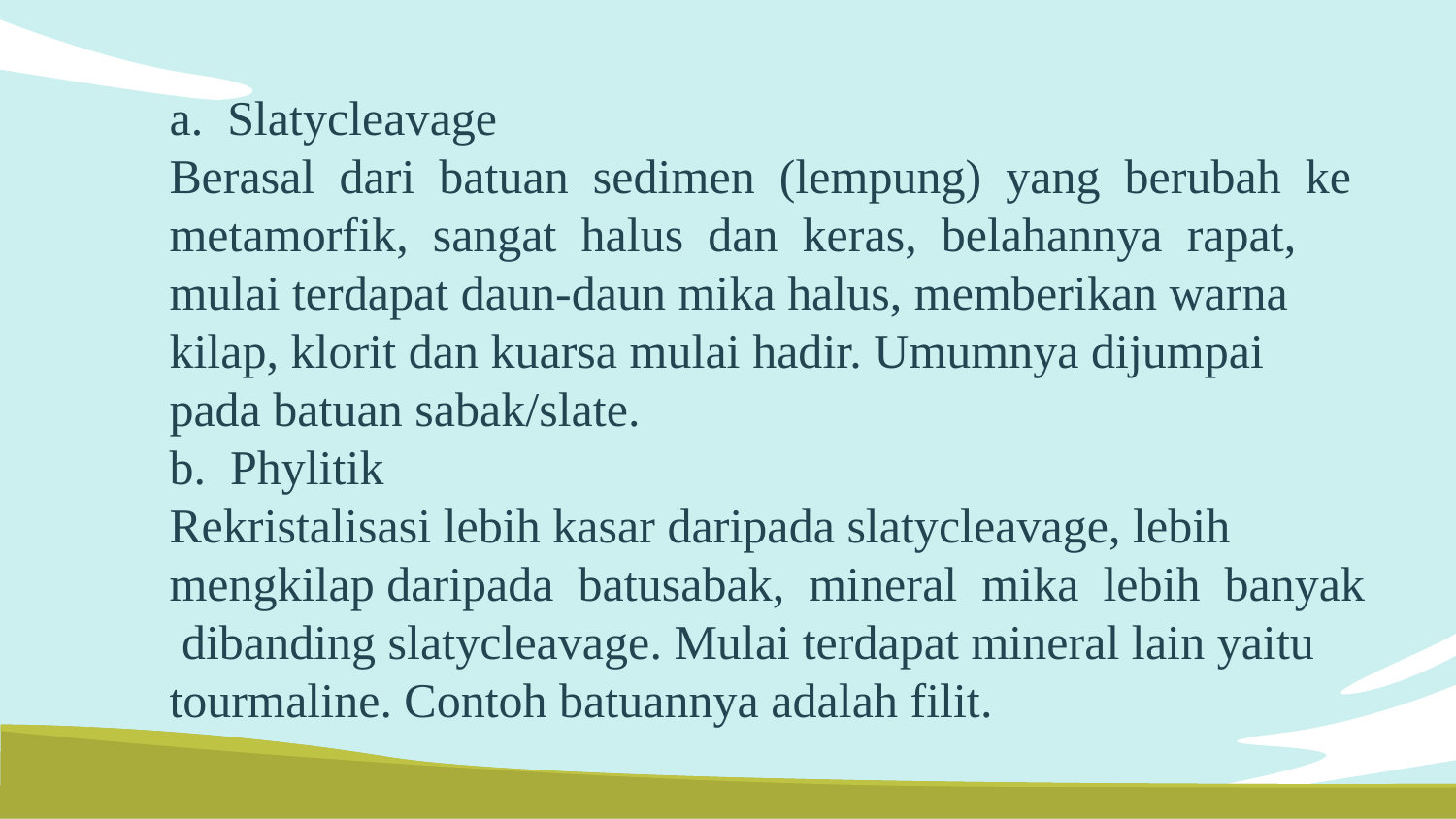

# a.  Slatycleavage Berasal  dari  batuan  sedimen  (lempung)  yang  berubah  ke metamorfik,  sangat  halus  dan  keras,  belahannya  rapat,  mulai terdapat daun-daun mika halus, memberikan warna kilap, klorit dan kuarsa mulai hadir. Umumnya dijumpai pada batuan sabak/slate. b.  Phylitik Rekristalisasi lebih kasar daripada slatycleavage, lebih mengkilap daripada  batusabak,  mineral  mika  lebih  banyak  dibanding slatycleavage. Mulai terdapat mineral lain yaitu tourmaline. Contoh batuannya adalah filit.